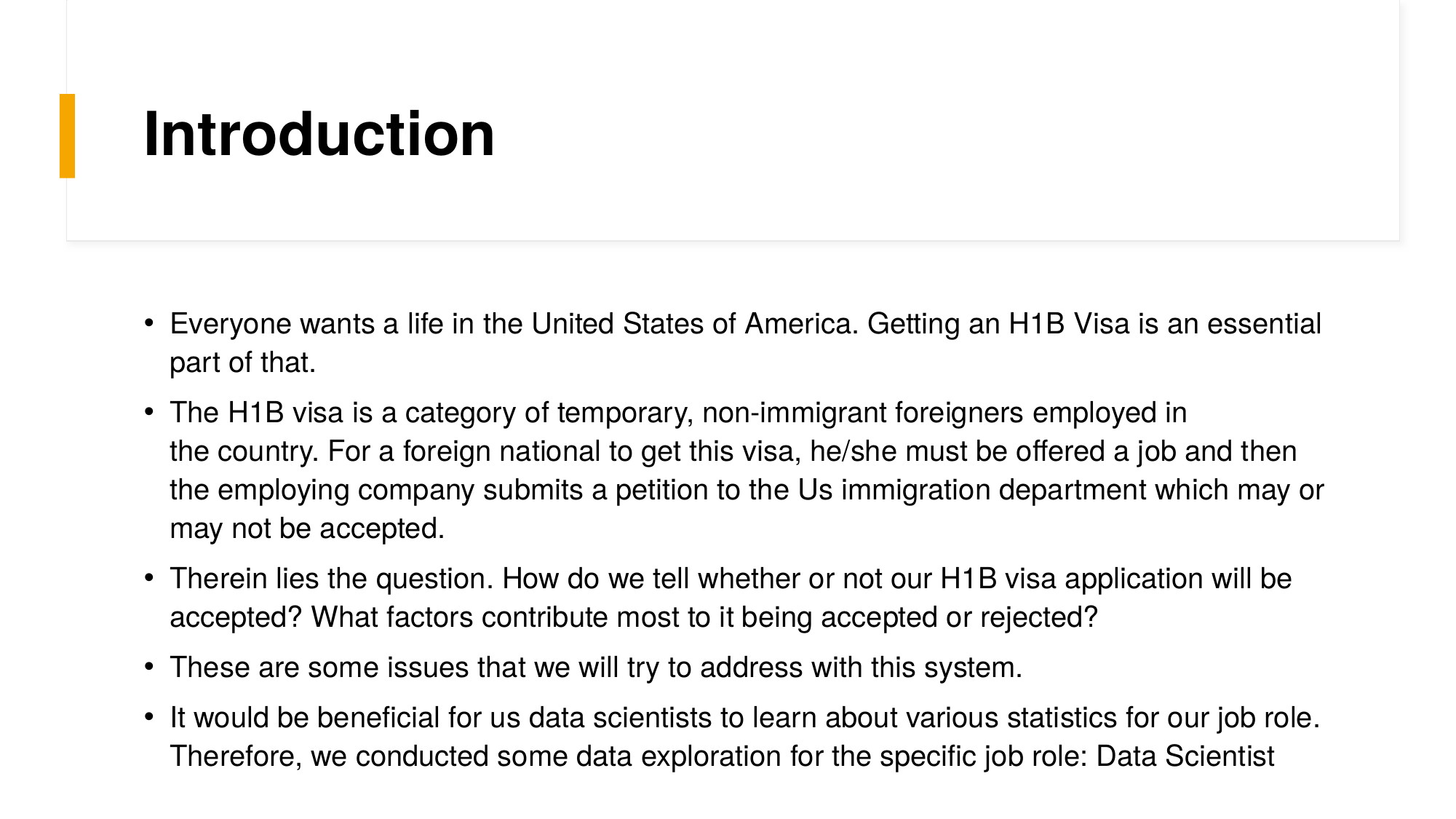

# Introduction
Everyone wants a life in the United States of America. Getting an H1B Visa is an essential part of that.
The H1B visa is a category of temporary, non-immigrant foreigners employed in the country. For a foreign national to get this visa, he/she must be offered a job and then the employing company submits a petition to the Us immigration department which may or may not be accepted.
Therein lies the question. How do we tell whether or not our H1B visa application will be accepted? What factors contribute most to it being accepted or rejected?
These are some issues that we will try to address with this system.
It would be beneficial for us data scientists to learn about various statistics for our job role. Therefore, we conducted some data exploration for the specific job role: Data Scientist